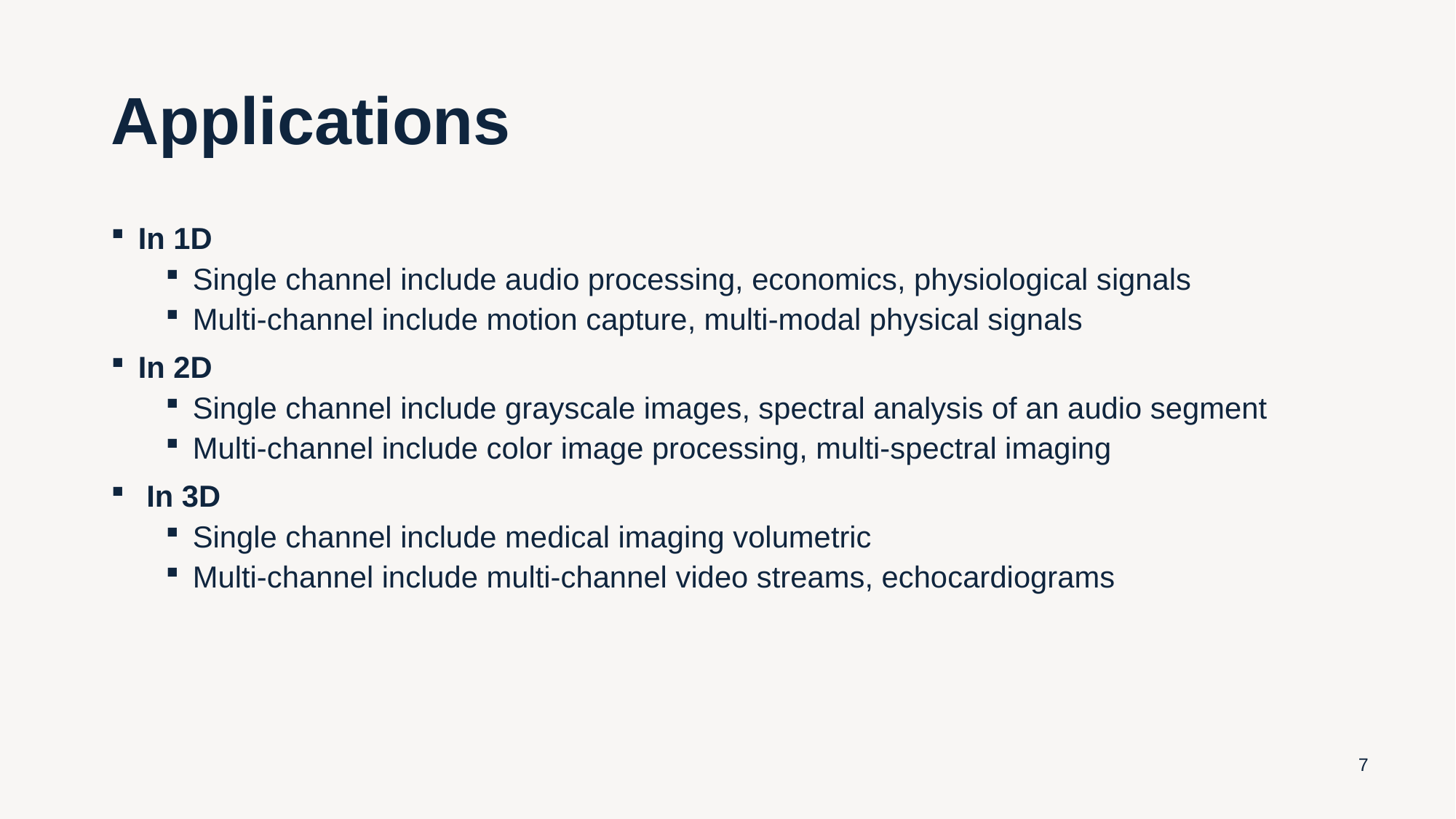

# Applications
In 1D
Single channel include audio processing, economics, physiological signals
Multi-channel include motion capture, multi-modal physical signals
In 2D
Single channel include grayscale images, spectral analysis of an audio segment
Multi-channel include color image processing, multi-spectral imaging
 In 3D
Single channel include medical imaging volumetric
Multi-channel include multi-channel video streams, echocardiograms
7